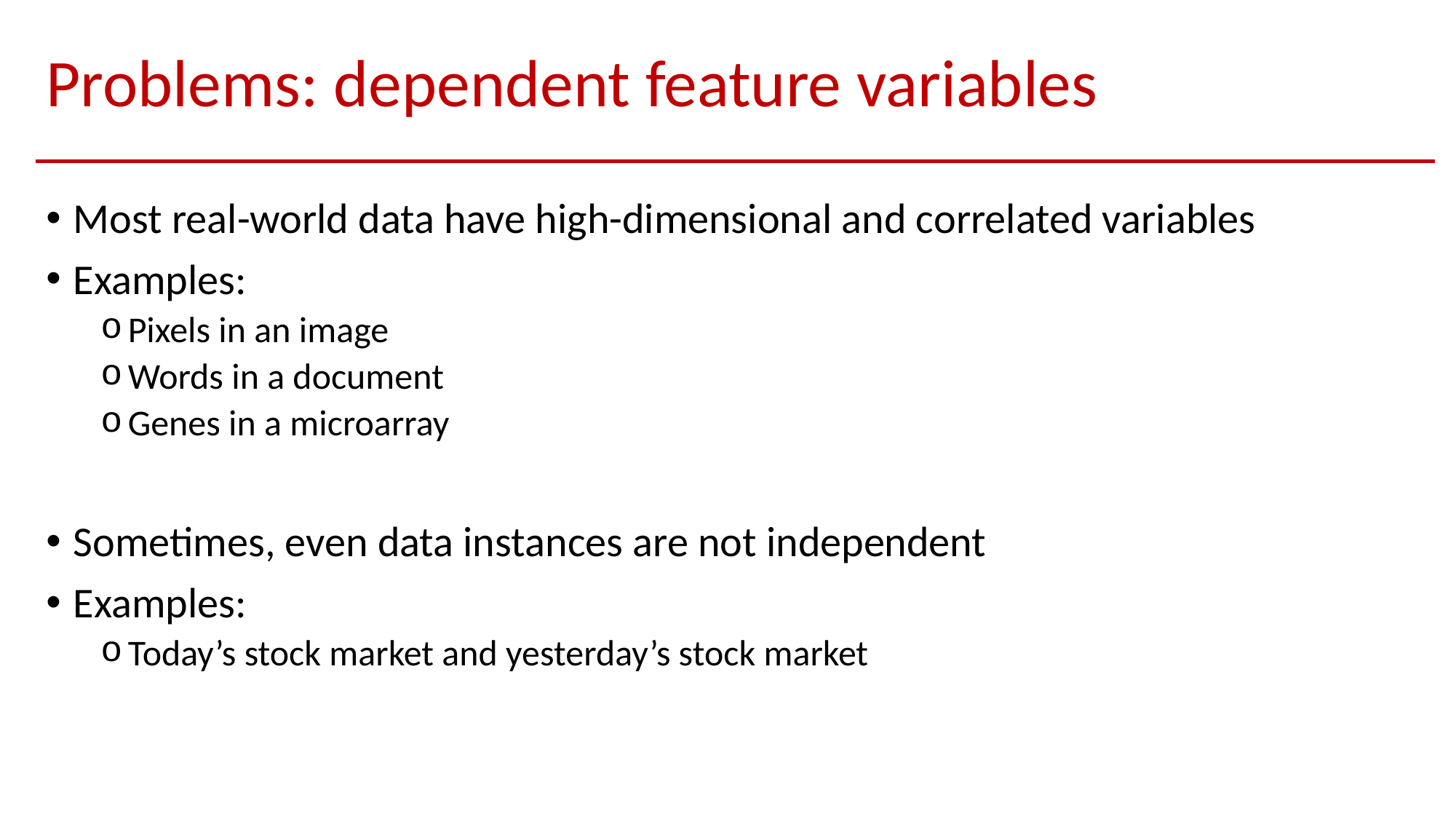

# Problems: dependent feature variables
Most real-world data have high-dimensional and correlated variables
Examples:
Pixels in an image
Words in a document
Genes in a microarray

Sometimes, even data instances are not independent
Examples:
Today’s stock market and yesterday’s stock market